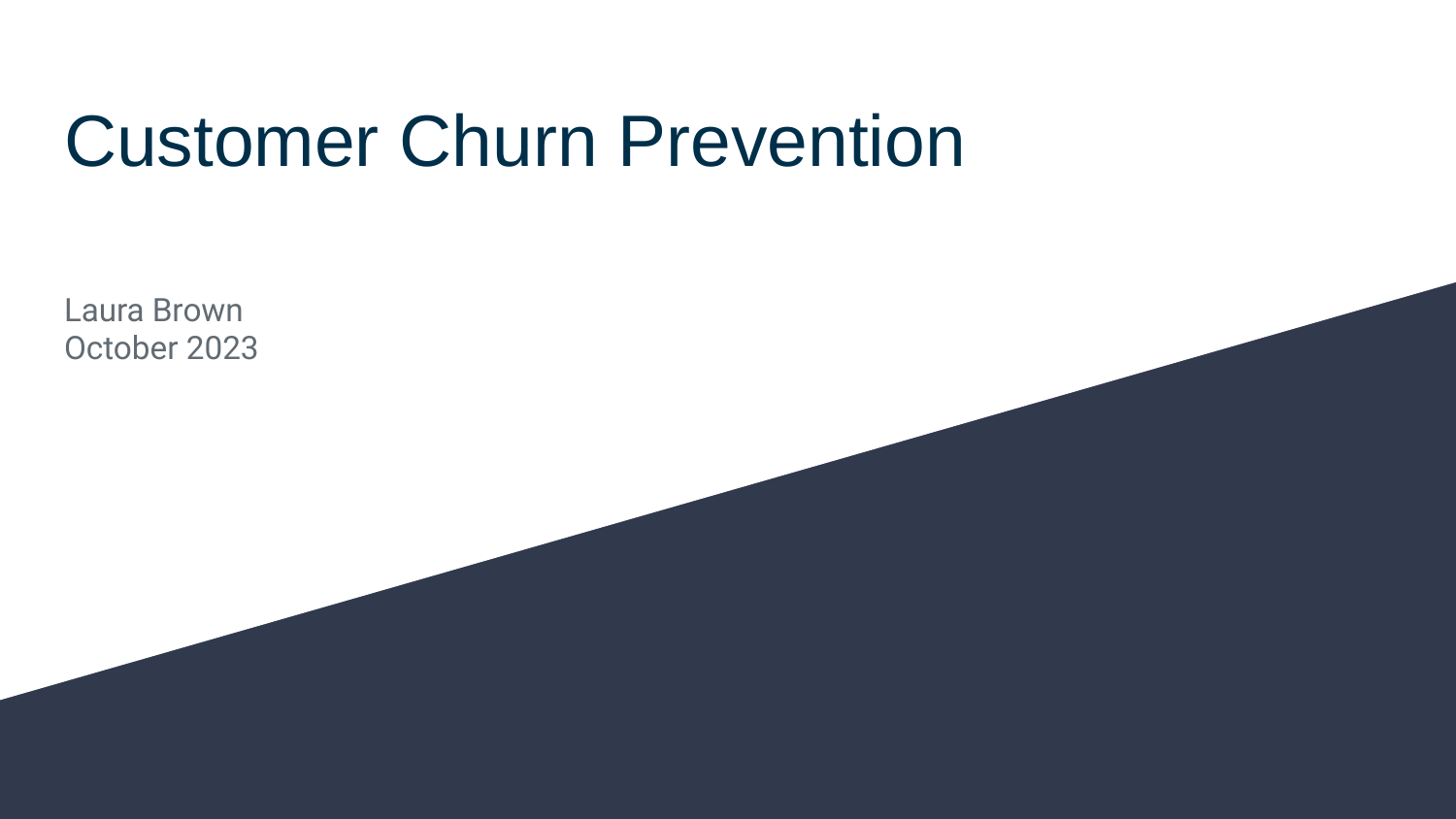

# Customer Churn Prevention
Laura Brown
October 2023